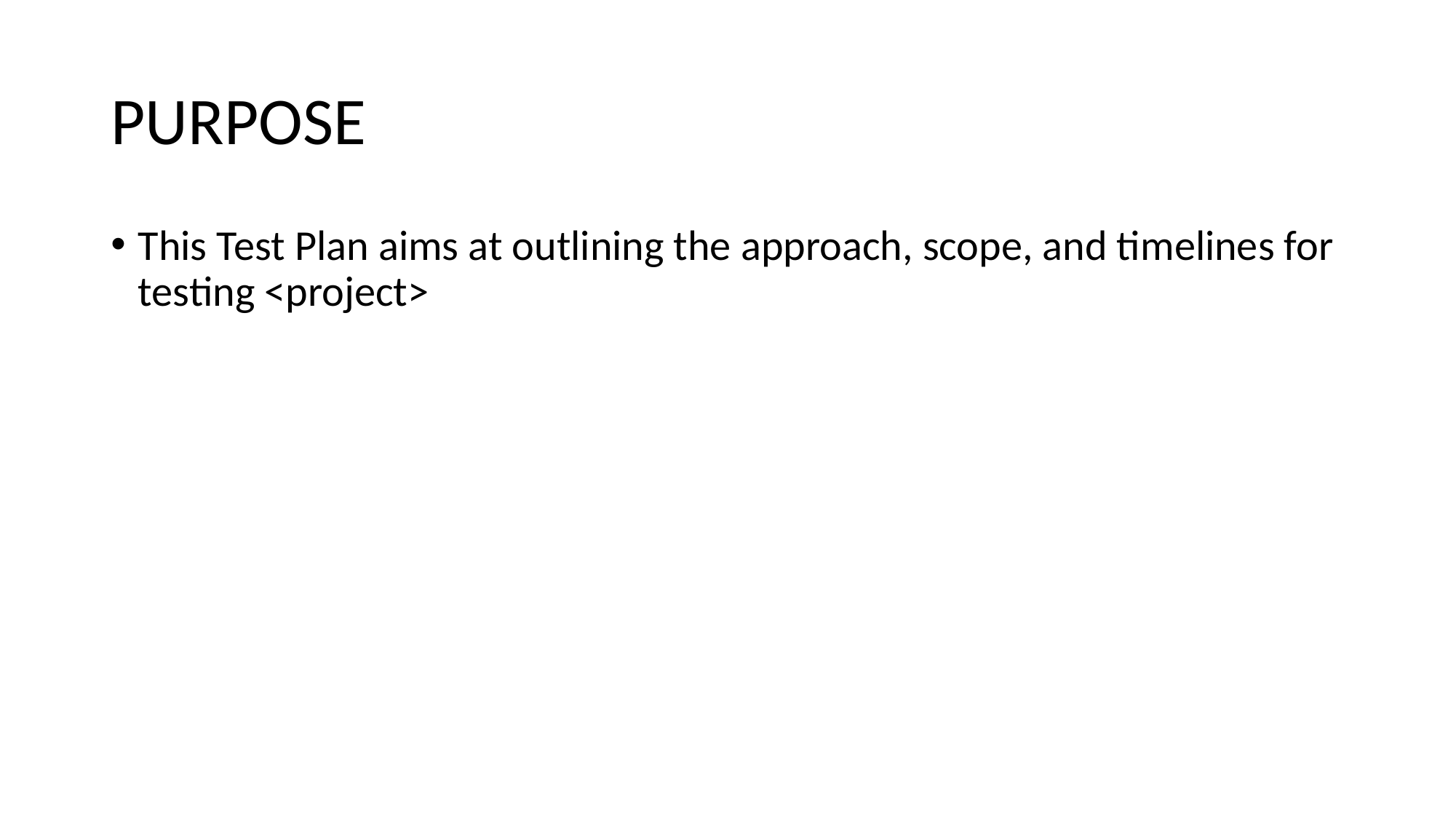

# PURPOSE
This Test Plan aims at outlining the approach, scope, and timelines for testing <project>